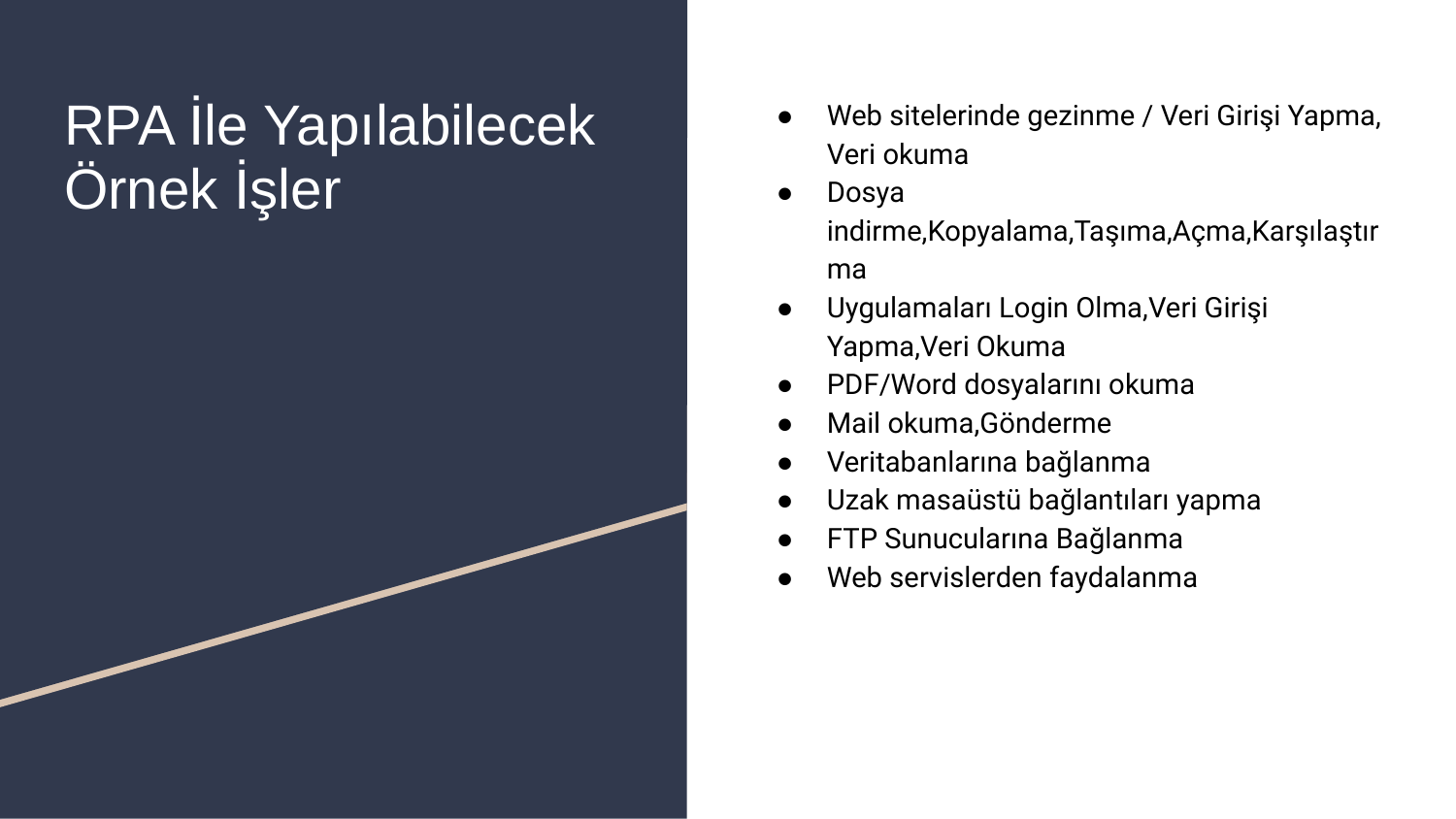

# RPA İle Yapılabilecek Örnek İşler
Web sitelerinde gezinme / Veri Girişi Yapma, Veri okuma
Dosya indirme,Kopyalama,Taşıma,Açma,Karşılaştırma
Uygulamaları Login Olma,Veri Girişi Yapma,Veri Okuma
PDF/Word dosyalarını okuma
Mail okuma,Gönderme
Veritabanlarına bağlanma
Uzak masaüstü bağlantıları yapma
FTP Sunucularına Bağlanma
Web servislerden faydalanma